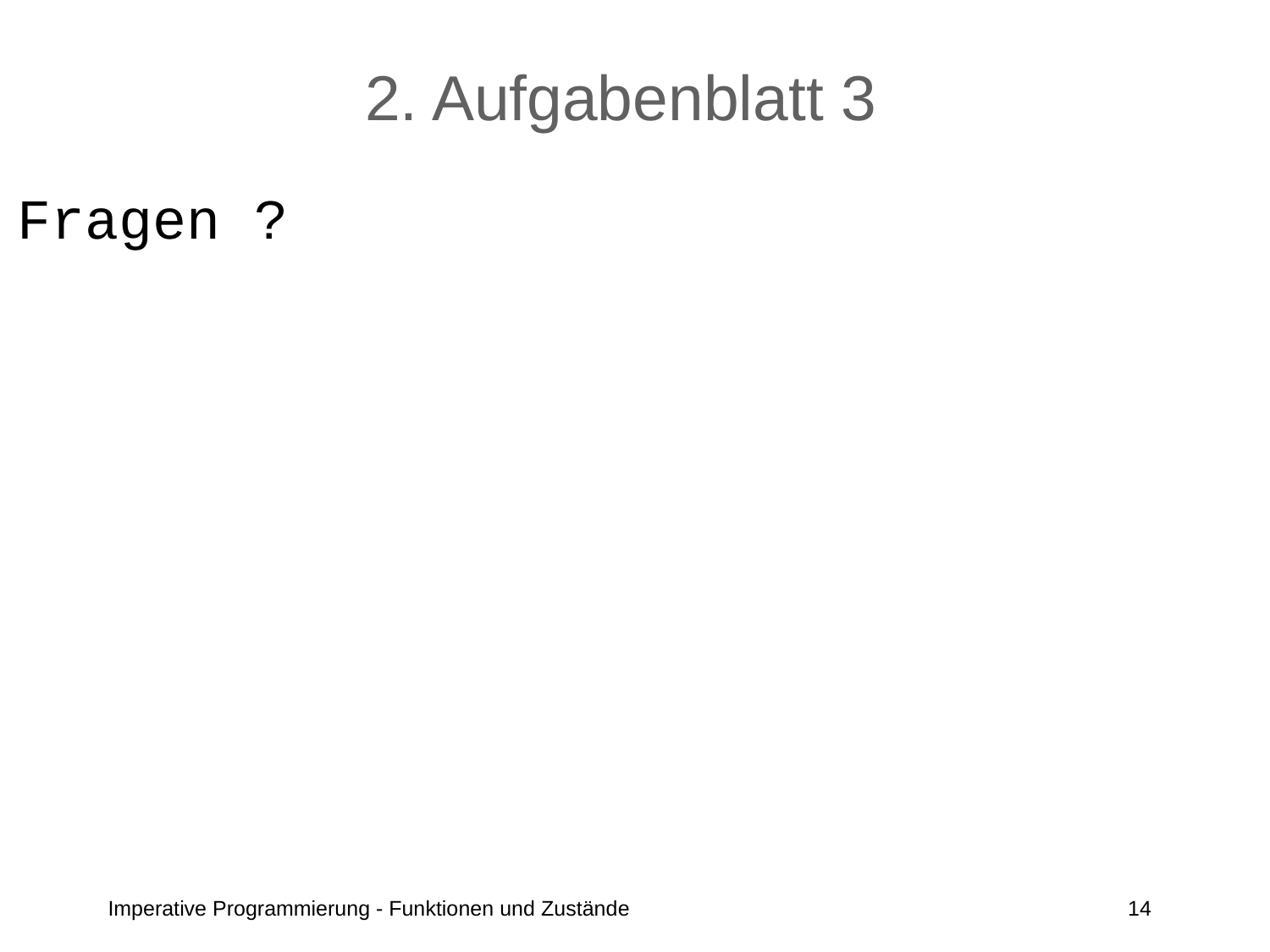

# 2. Aufgabenblatt 3
Fragen ?
Imperative Programmierung - Funktionen und Zustände
14